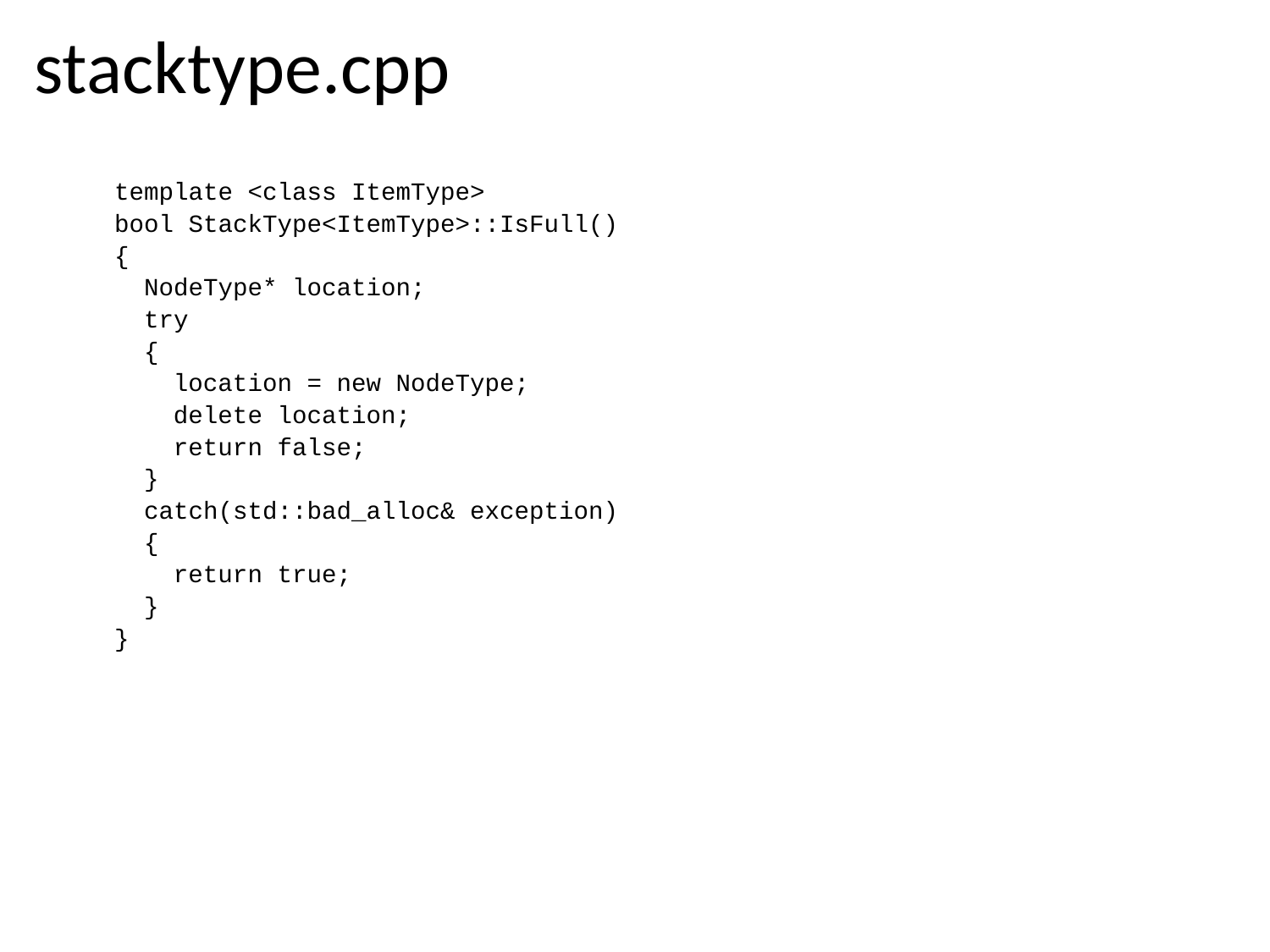

# stacktype.cpp
template <class ItemType>
bool StackType<ItemType>::IsFull()
{
  NodeType* location;
  try
  {
    location = new NodeType;
    delete location;
    return false;
  }
  catch(std::bad_alloc& exception)
  {
    return true;
  }
}